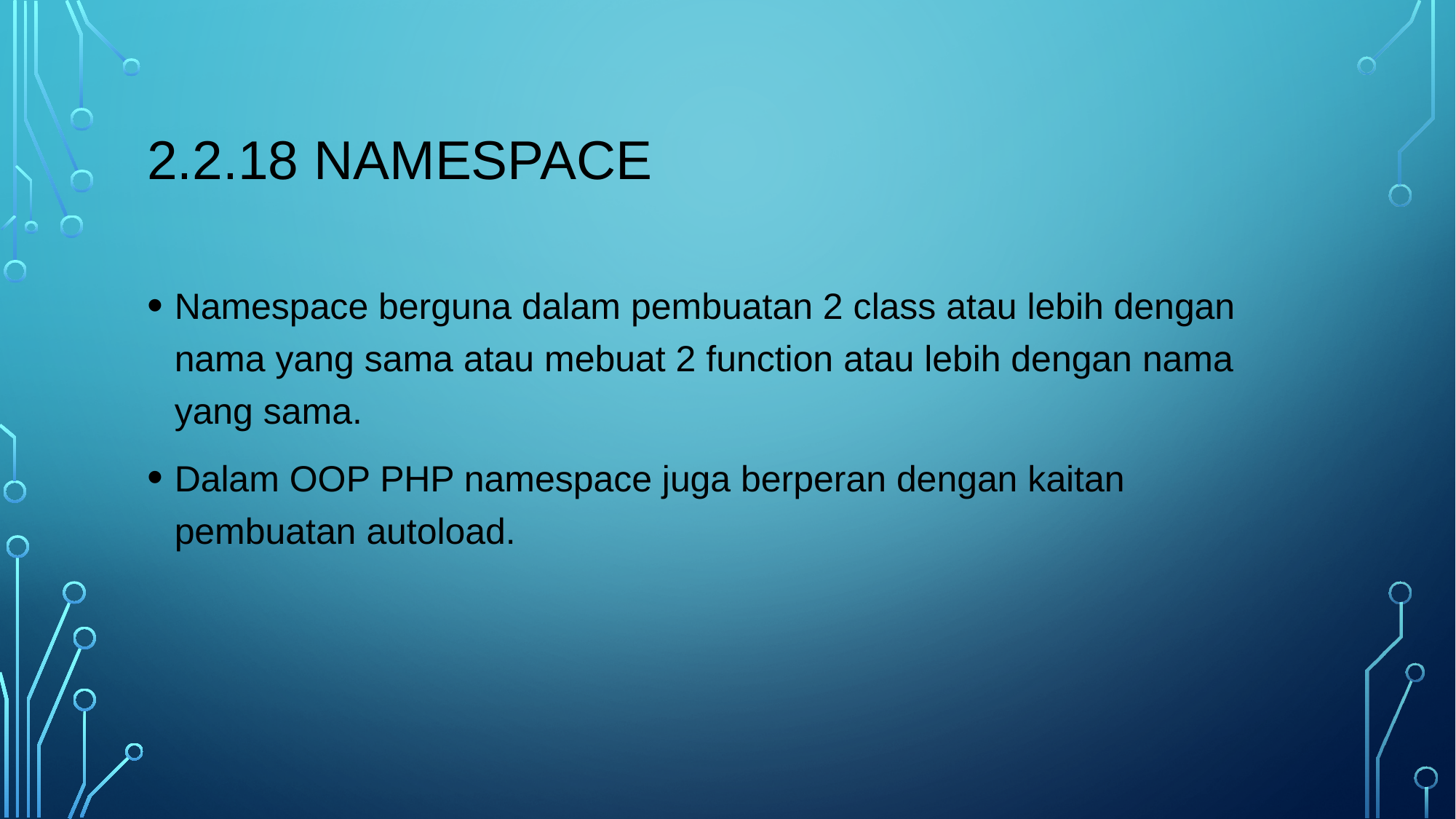

# 2.2.18 namespace
Namespace berguna dalam pembuatan 2 class atau lebih dengan nama yang sama atau mebuat 2 function atau lebih dengan nama yang sama.
Dalam OOP PHP namespace juga berperan dengan kaitan pembuatan autoload.